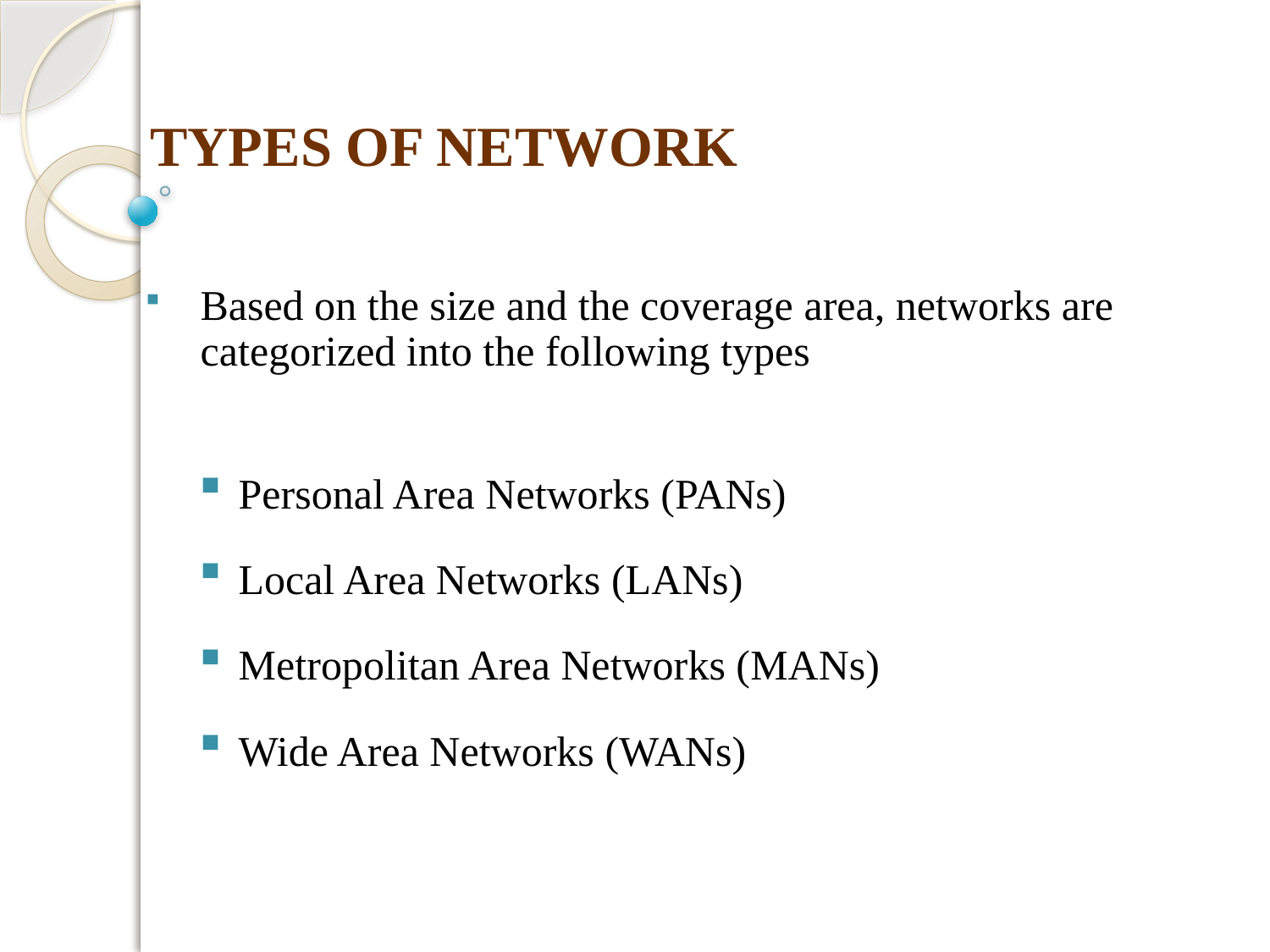

# TYPES OF NETWORK

Based on the size and the coverage area, networks are categorized into the following types

Personal Area Networks (PANs)
Local Area Networks (LANs)
Metropolitan Area Networks (MANs)
Wide Area Networks (WANs)